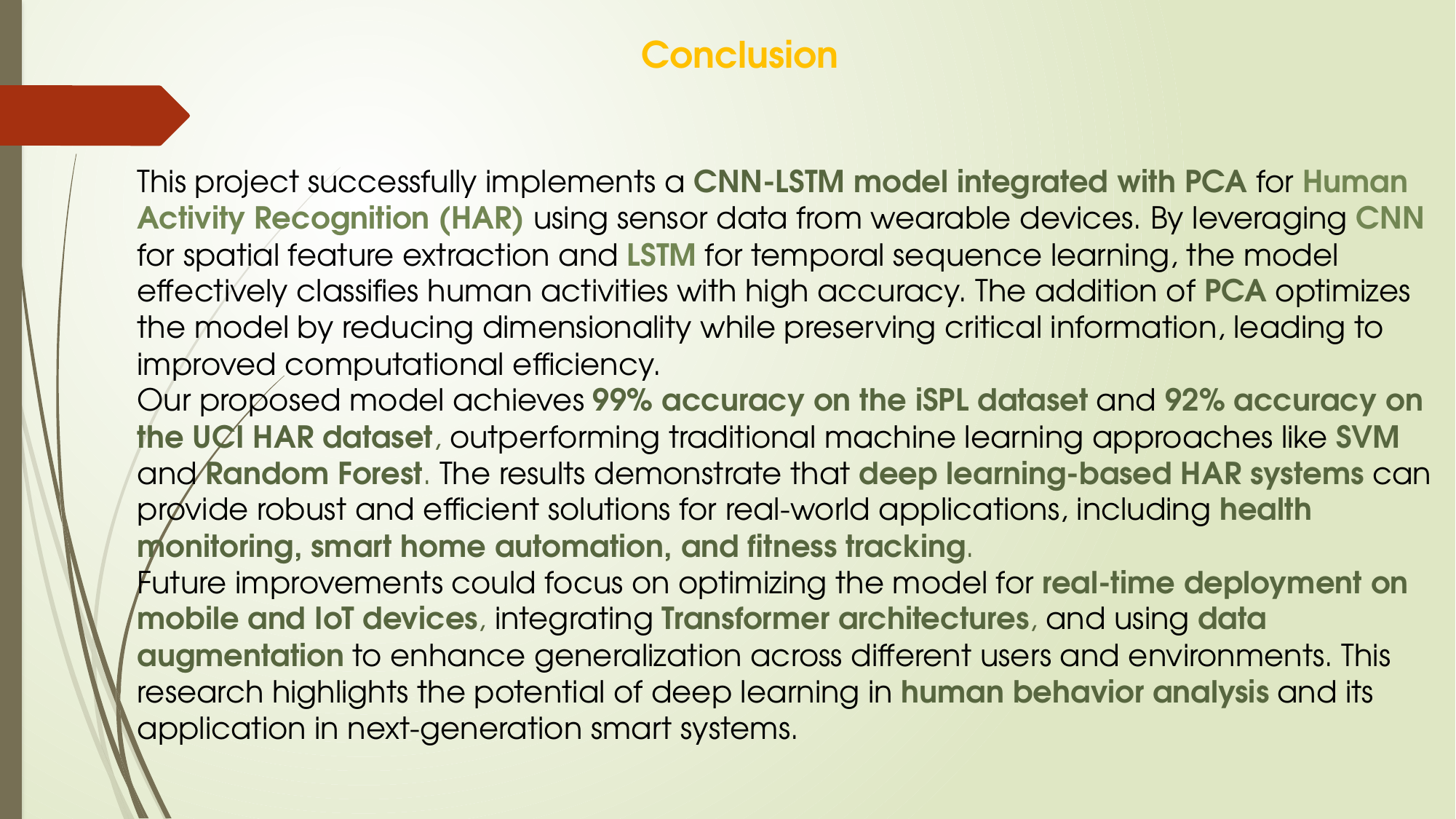

Conclusion
This project successfully implements a CNN-LSTM model integrated with PCA for Human Activity Recognition (HAR) using sensor data from wearable devices. By leveraging CNN for spatial feature extraction and LSTM for temporal sequence learning, the model effectively classifies human activities with high accuracy. The addition of PCA optimizes the model by reducing dimensionality while preserving critical information, leading to improved computational efficiency.
Our proposed model achieves 99% accuracy on the iSPL dataset and 92% accuracy on the UCI HAR dataset, outperforming traditional machine learning approaches like SVM and Random Forest. The results demonstrate that deep learning-based HAR systems can provide robust and efficient solutions for real-world applications, including health monitoring, smart home automation, and fitness tracking.
Future improvements could focus on optimizing the model for real-time deployment on mobile and IoT devices, integrating Transformer architectures, and using data augmentation to enhance generalization across different users and environments. This research highlights the potential of deep learning in human behavior analysis and its application in next-generation smart systems.